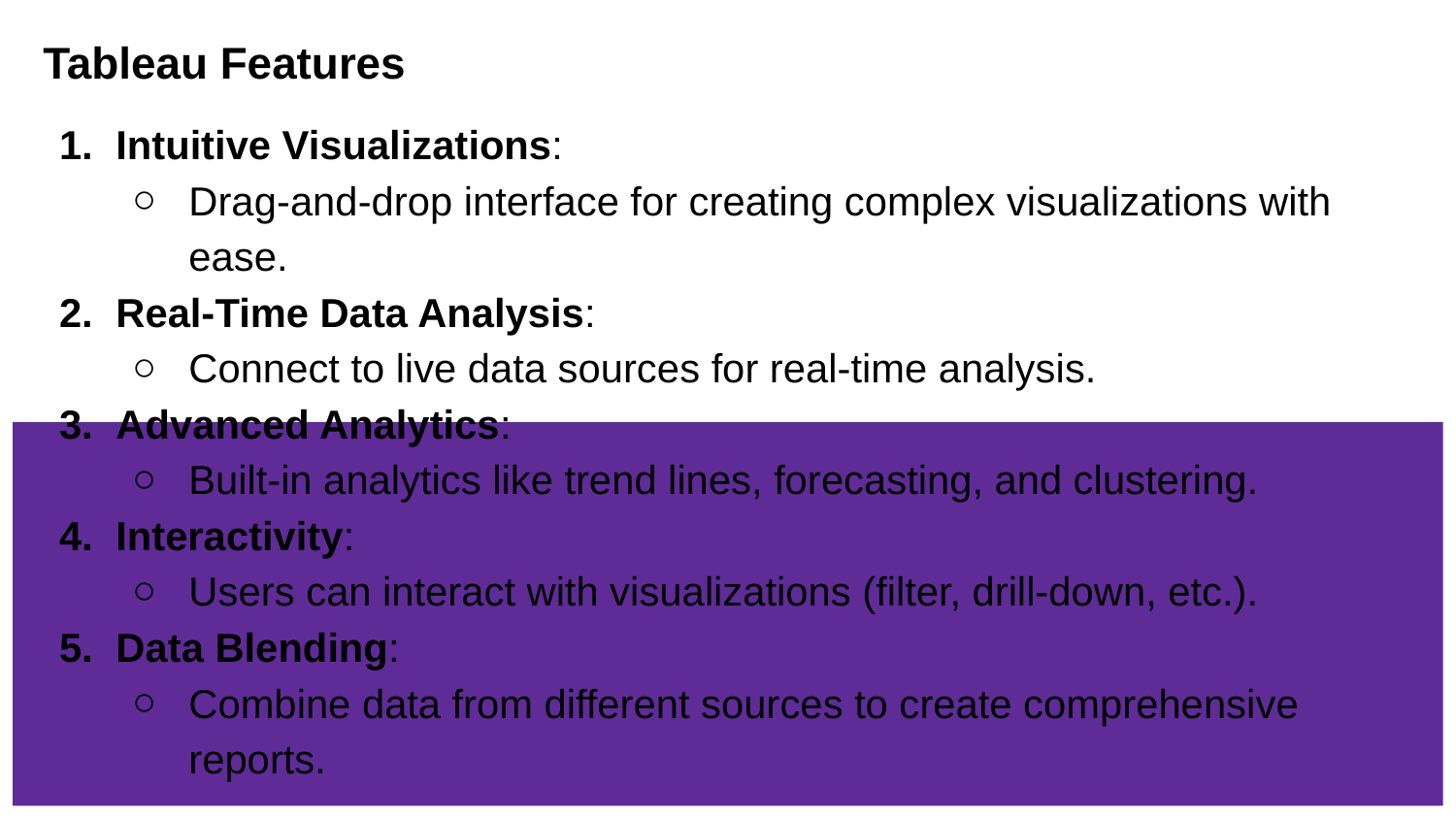

Tableau Features
Intuitive Visualizations:
Drag-and-drop interface for creating complex visualizations with ease.
Real-Time Data Analysis:
Connect to live data sources for real-time analysis.
Advanced Analytics:
Built-in analytics like trend lines, forecasting, and clustering.
Interactivity:
Users can interact with visualizations (filter, drill-down, etc.).
Data Blending:
Combine data from different sources to create comprehensive reports.